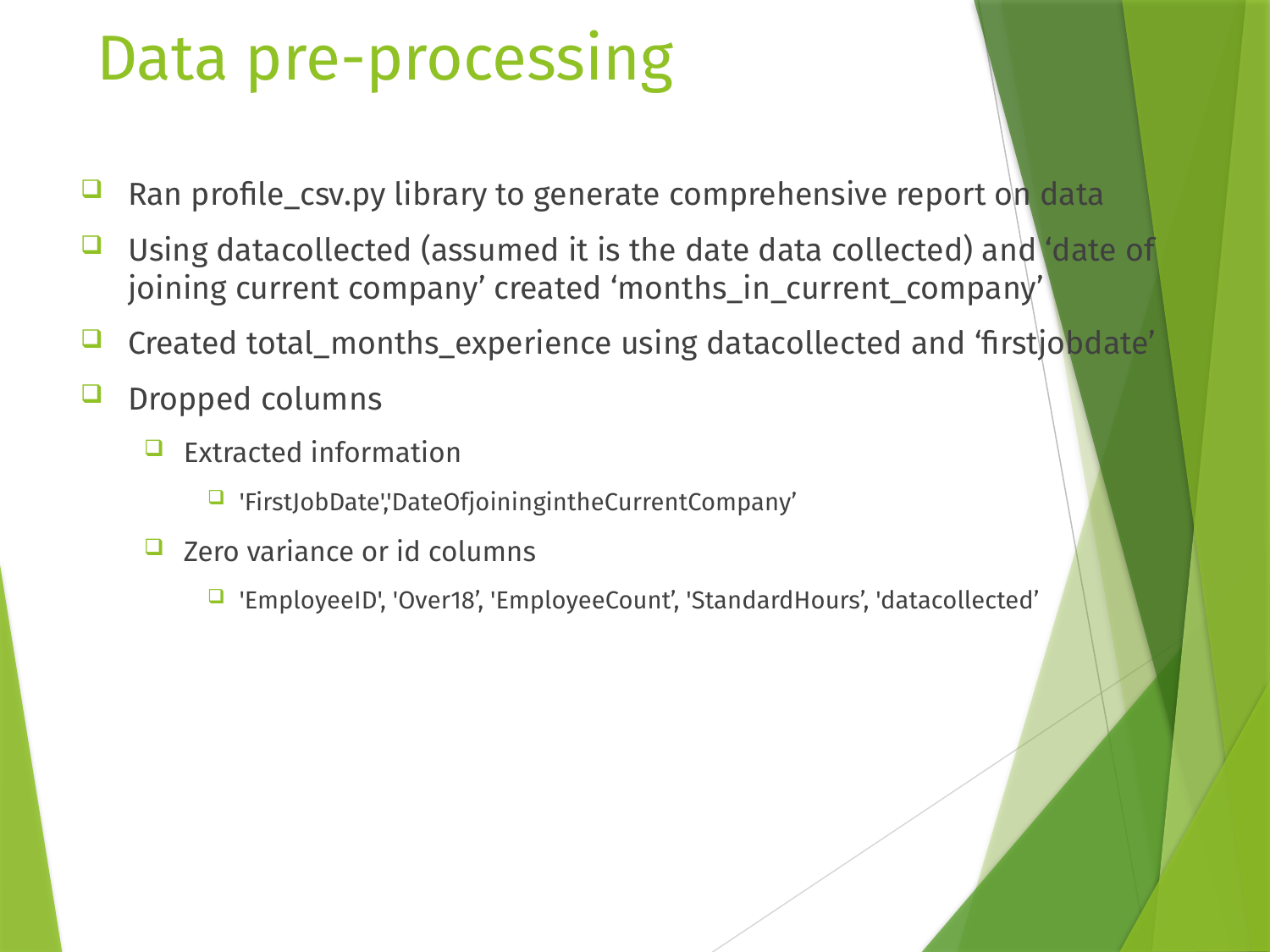

# Data pre-processing
Ran profile_csv.py library to generate comprehensive report on data
Using datacollected (assumed it is the date data collected) and ‘date of joining current company’ created ‘months_in_current_company’
Created total_months_experience using datacollected and ‘firstjobdate’
Dropped columns
Extracted information
'FirstJobDate','DateOfjoiningintheCurrentCompany’
Zero variance or id columns
'EmployeeID', 'Over18’, 'EmployeeCount’, 'StandardHours’, 'datacollected’